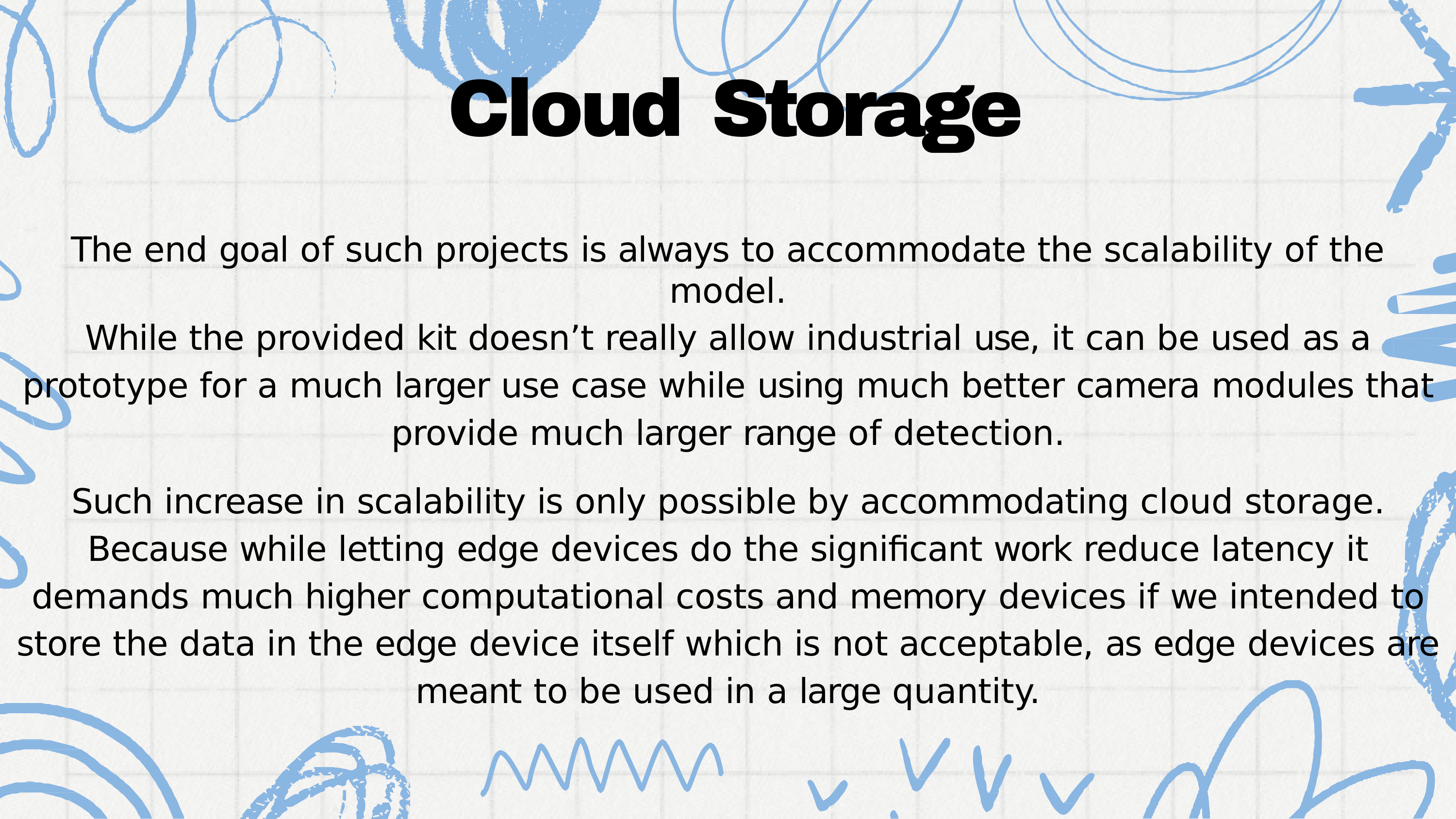

# Cloud Storage
The end goal of such projects is always to accommodate the scalability of the model.
While the provided kit doesn’t really allow industrial use, it can be used as a prototype for a much larger use case while using much better camera modules that provide much larger range of detection.
Such increase in scalability is only possible by accommodating cloud storage.
Because while letting edge devices do the significant work reduce latency it demands much higher computational costs and memory devices if we intended to store the data in the edge device itself which is not acceptable, as edge devices are meant to be used in a large quantity.